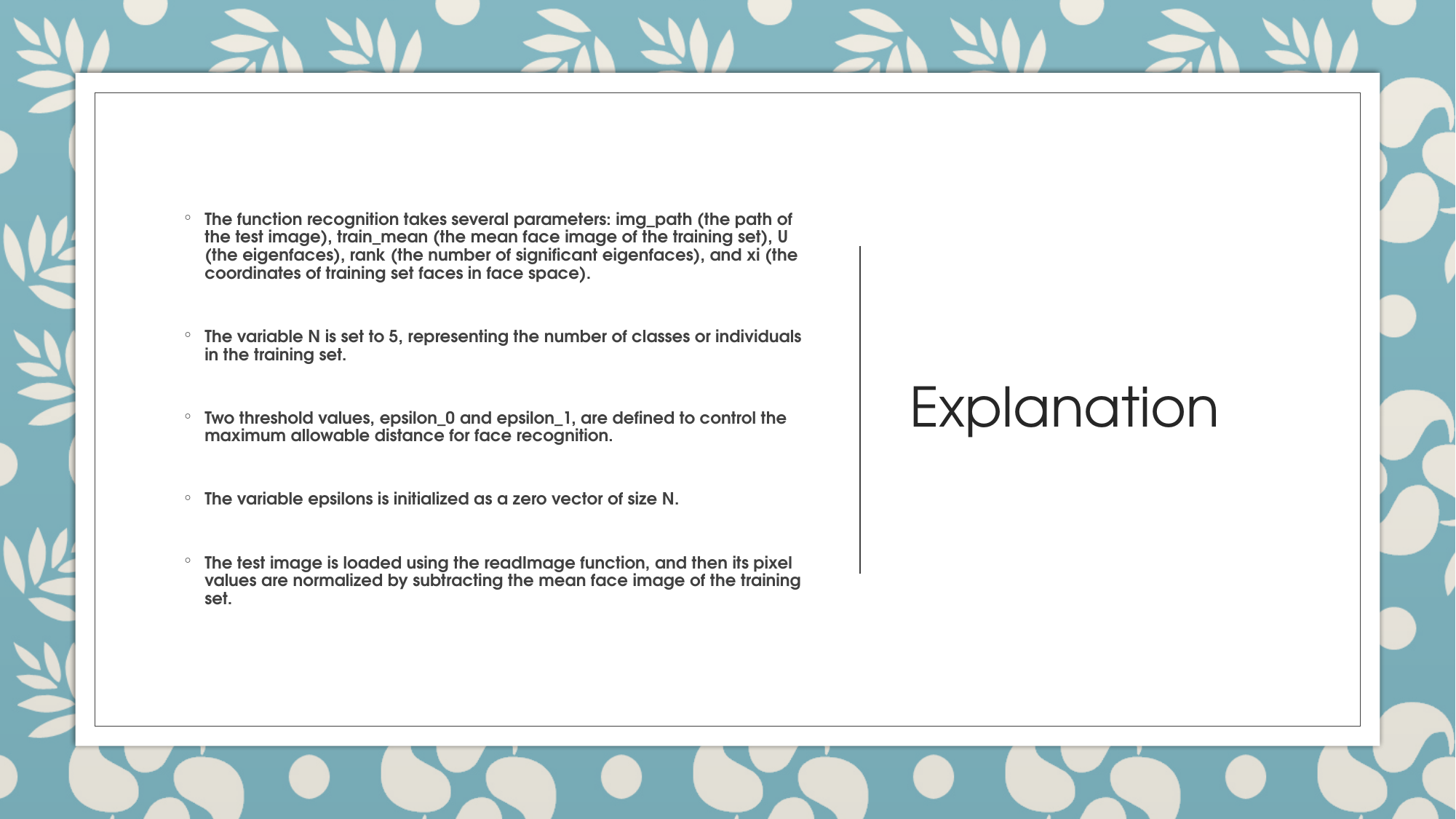

The function recognition takes several parameters: img_path (the path of the test image), train_mean (the mean face image of the training set), U (the eigenfaces), rank (the number of significant eigenfaces), and xi (the coordinates of training set faces in face space).

The variable N is set to 5, representing the number of classes or individuals in the training set.

Two threshold values, epsilon_0 and epsilon_1, are defined to control the maximum allowable distance for face recognition.

The variable epsilons is initialized as a zero vector of size N.

The test image is loaded using the readImage function, and then its pixel values are normalized by subtracting the mean face image of the training set.
# Explanation